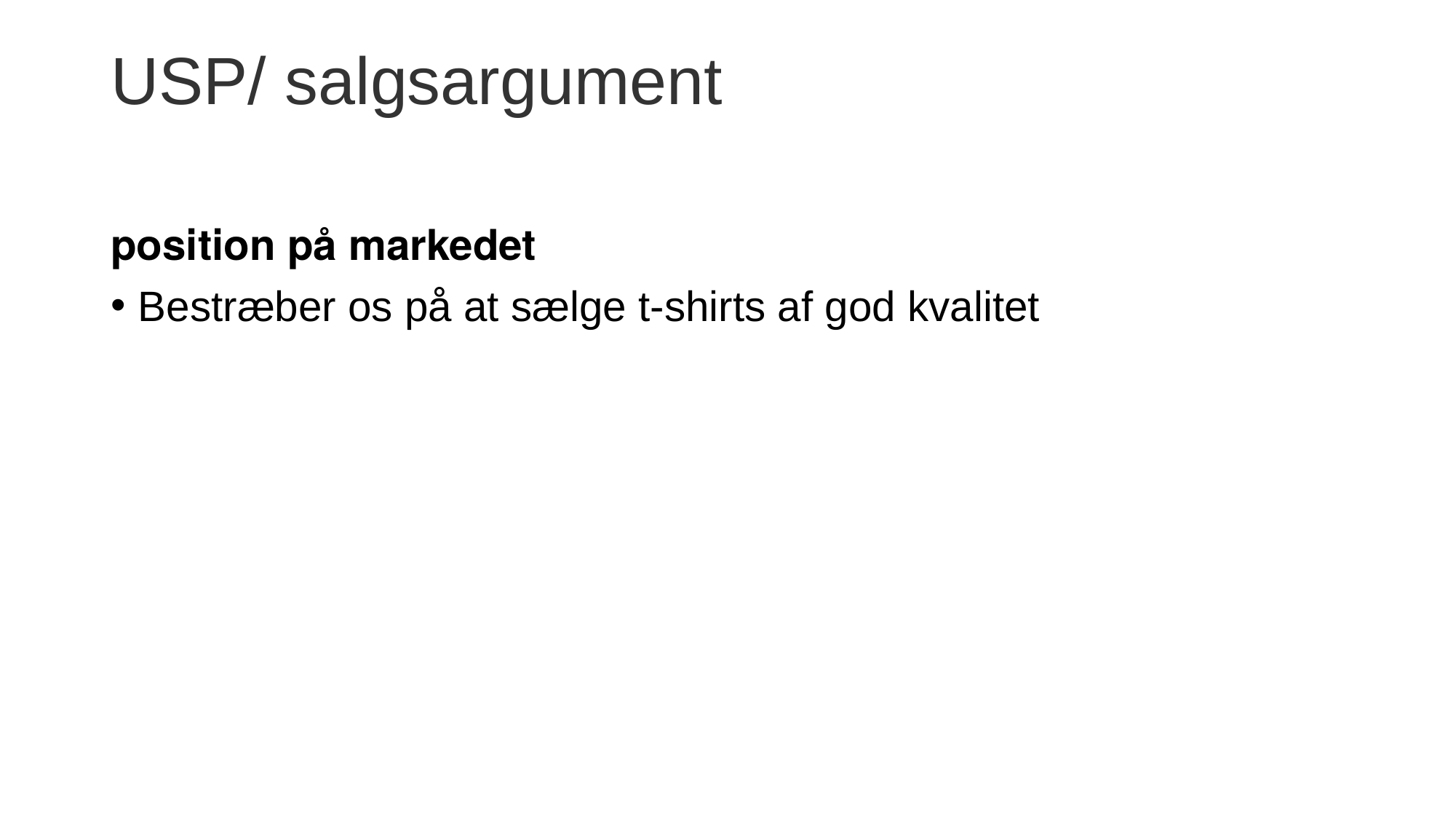

# USP/ salgsargument
position på markedet
Bestræber os på at sælge t-shirts af god kvalitet